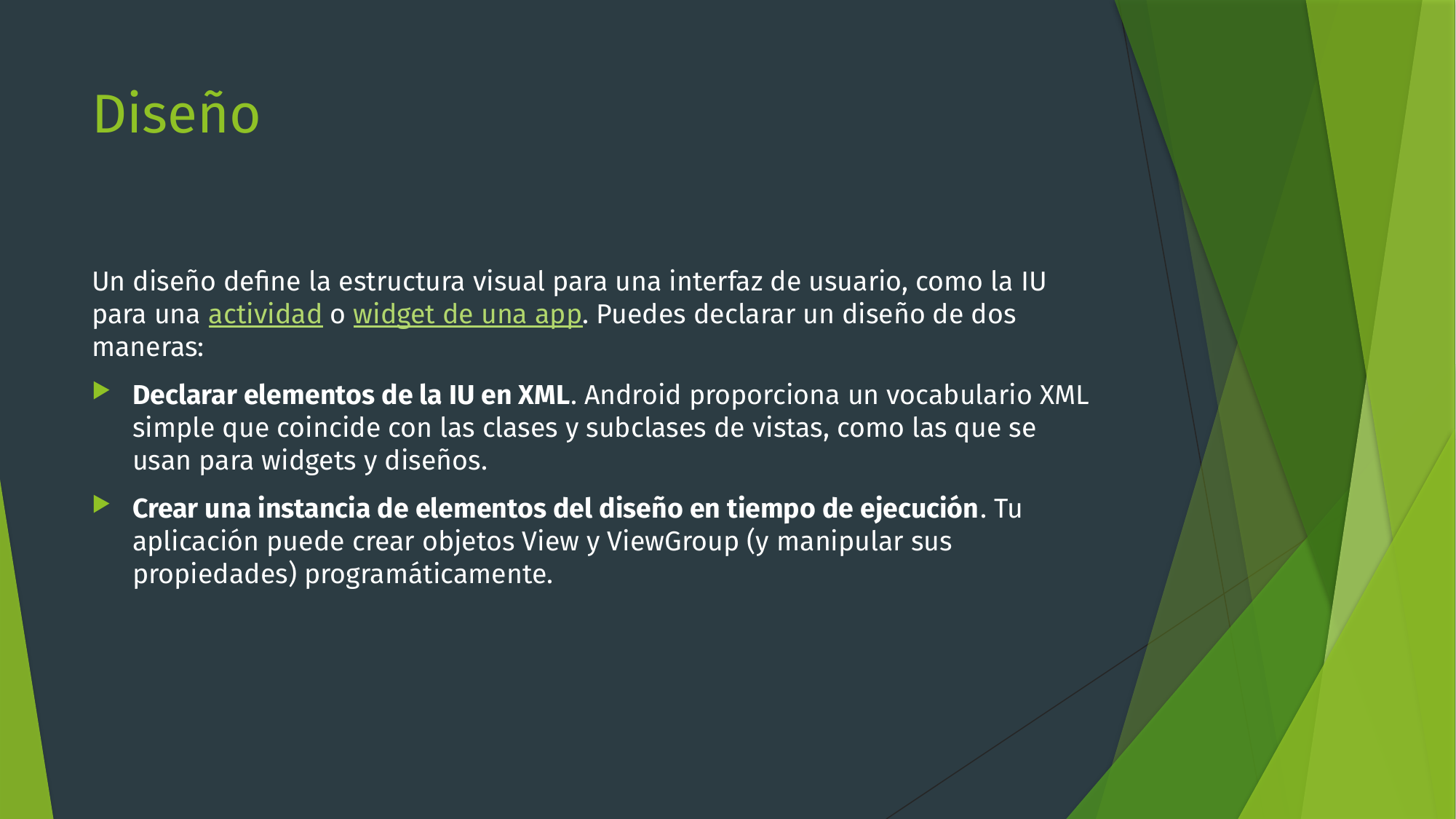

# Diseño
Un diseño define la estructura visual para una interfaz de usuario, como la IU para una actividad o widget de una app. Puedes declarar un diseño de dos maneras:
Declarar elementos de la IU en XML. Android proporciona un vocabulario XML simple que coincide con las clases y subclases de vistas, como las que se usan para widgets y diseños.
Crear una instancia de elementos del diseño en tiempo de ejecución. Tu aplicación puede crear objetos View y ViewGroup (y manipular sus propiedades) programáticamente.